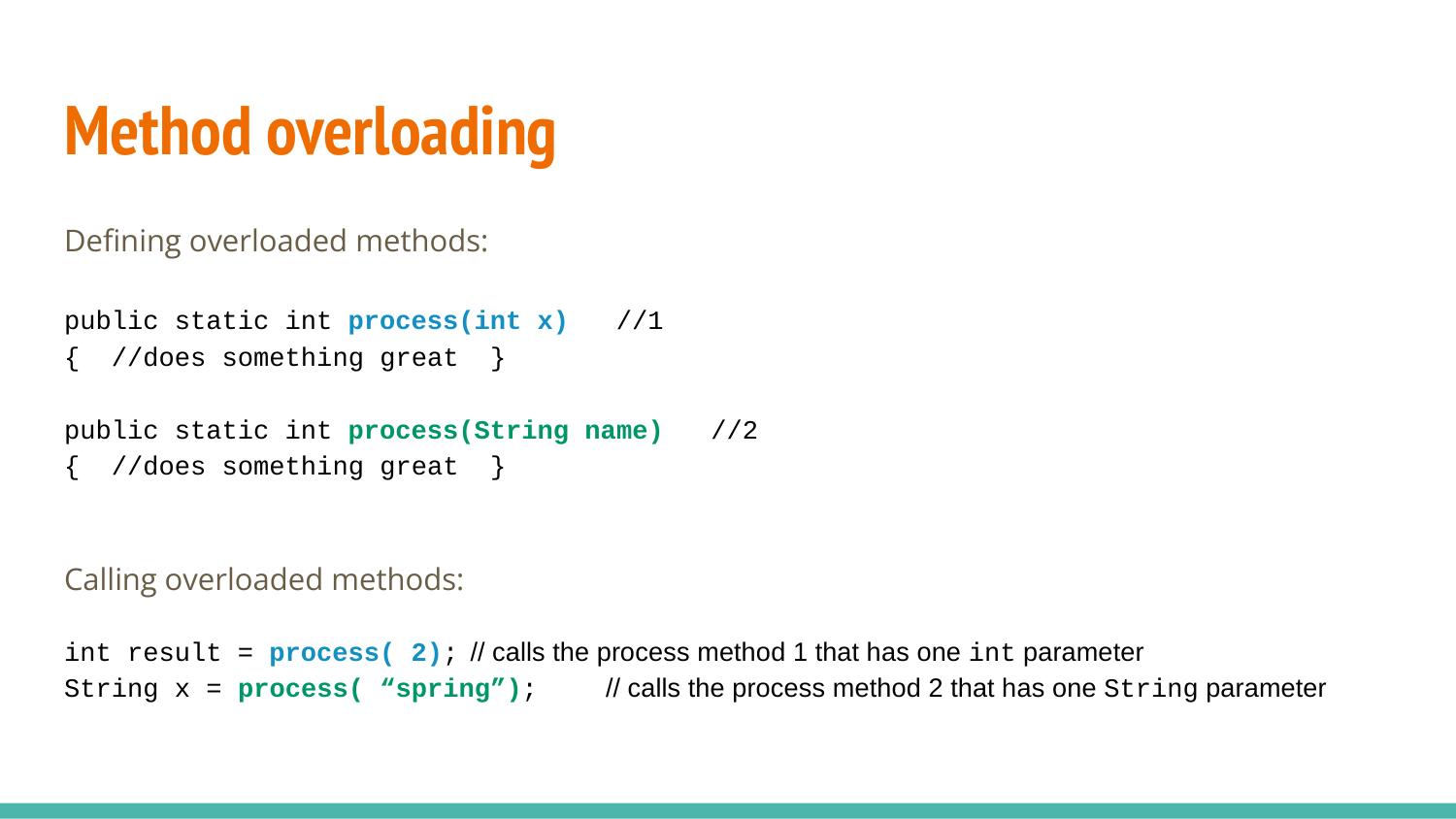

# Method overloading
Defining overloaded methods:

public static int process(int x)   //1
{  //does something great  }

public static int process(String name)   //2
{  //does something great  }

Calling overloaded methods:

int result = process( 2);		// calls the process method 1 that has one int parameter
String x = process( “spring”);	// calls the process method 2 that has one String parameter